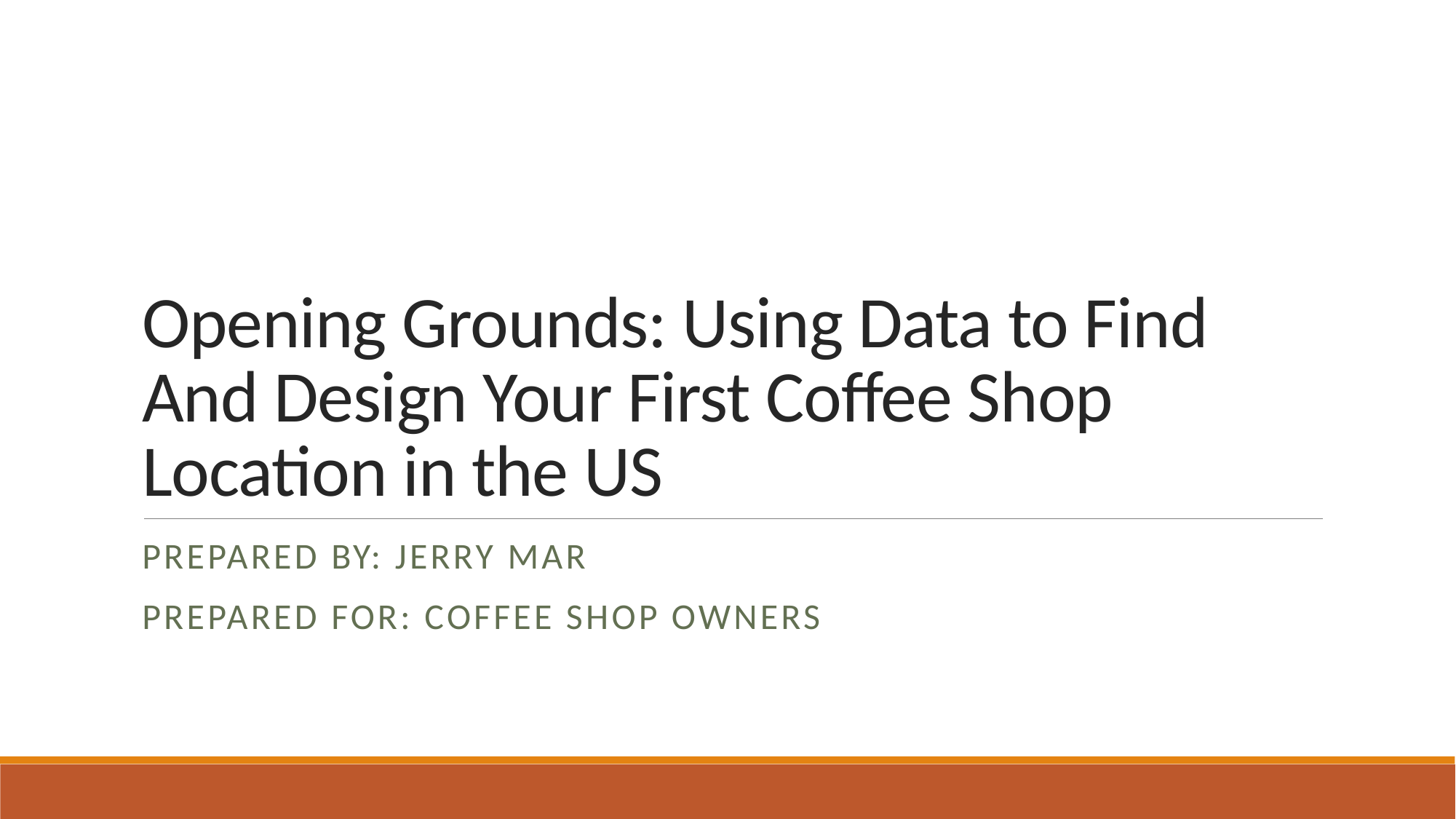

# Opening Grounds: Using Data to Find And Design Your First Coffee Shop Location in the US
Prepared by: Jerry Mar
Prepared For: coffee shop owners